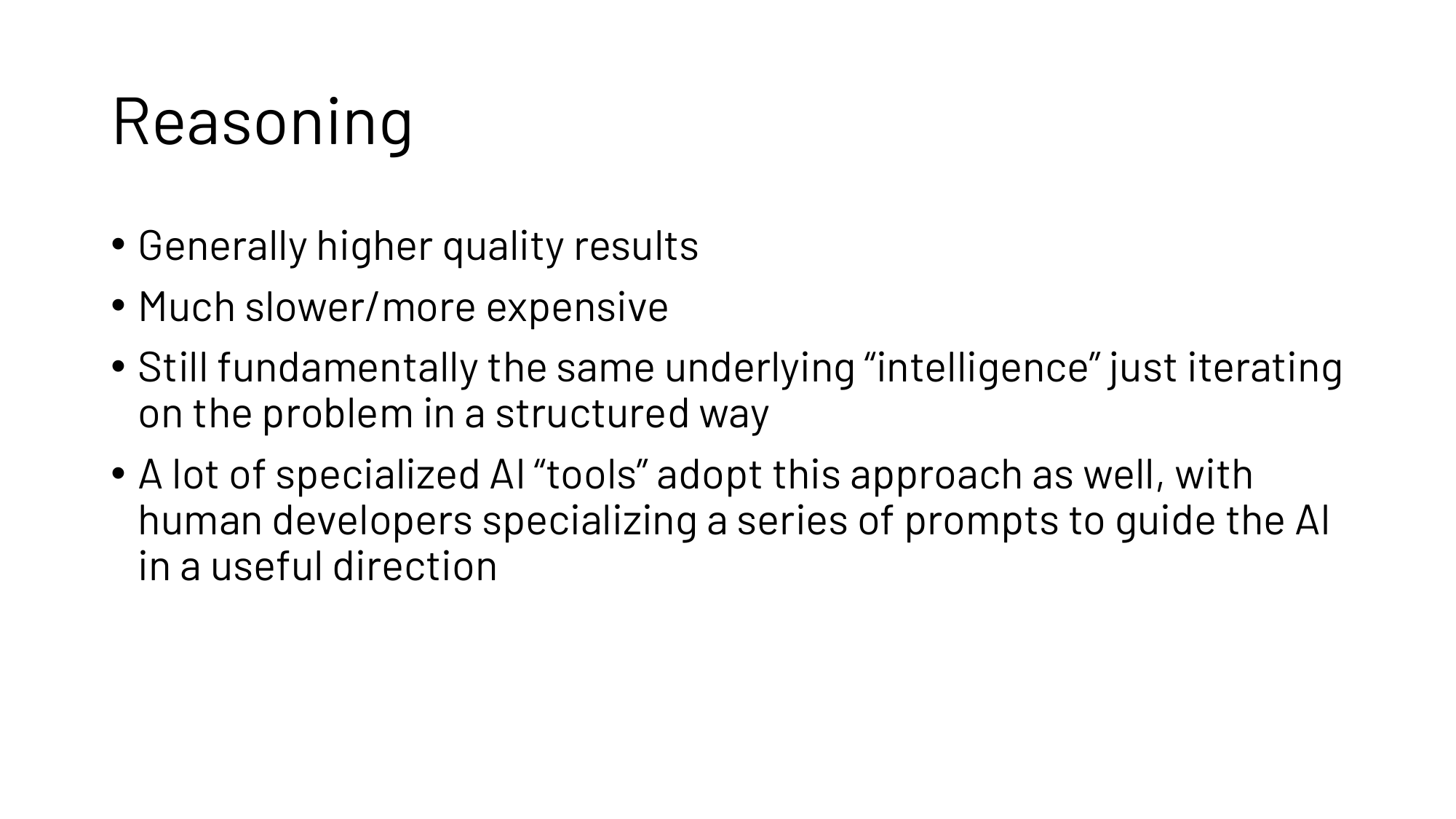

# Reasoning
Generally higher quality results
Much slower/more expensive
Still fundamentally the same underlying “intelligence” just iterating on the problem in a structured way
A lot of specialized AI “tools” adopt this approach as well, with human developers specializing a series of prompts to guide the AI in a useful direction